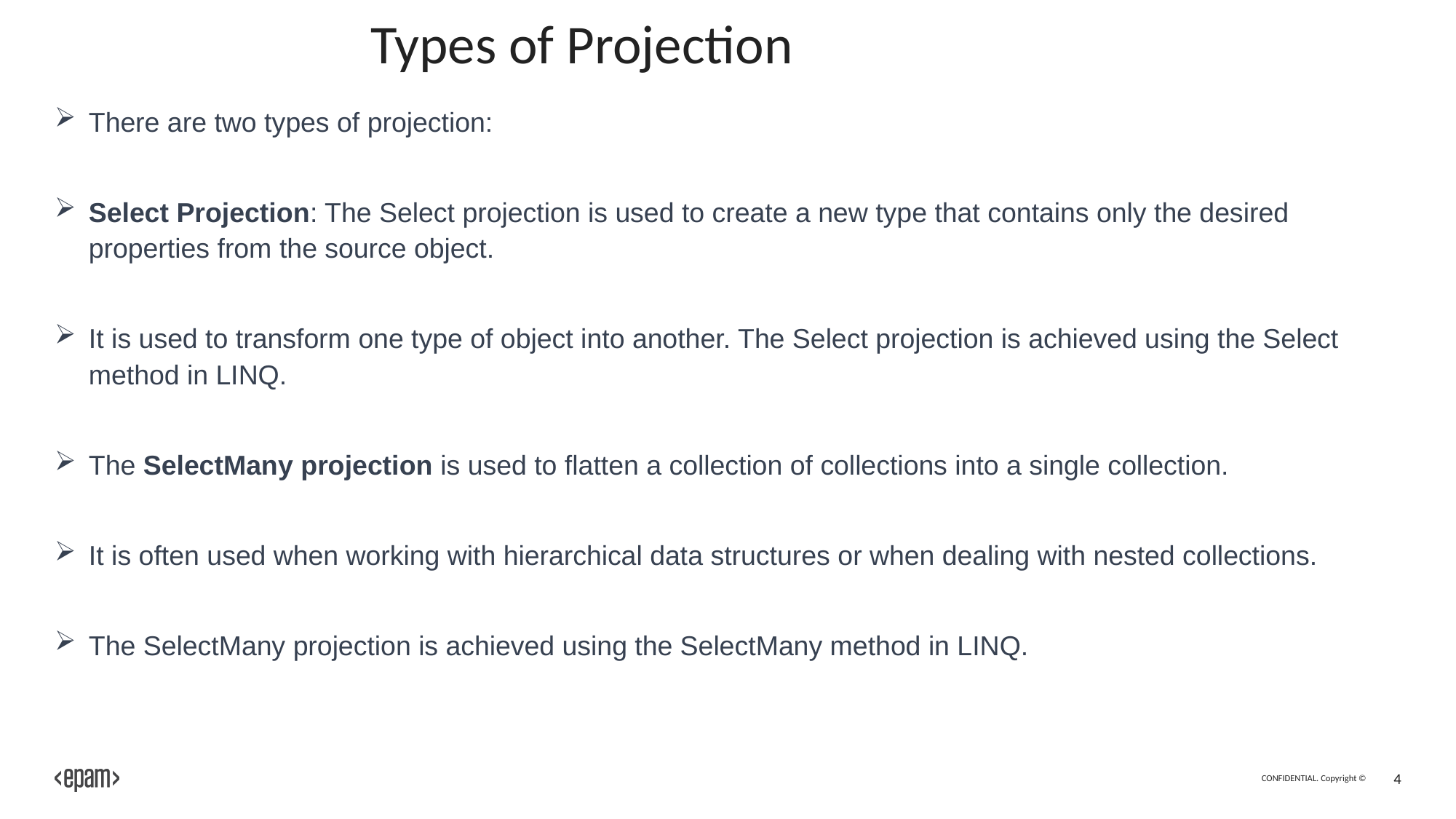

# Types of Projection
There are two types of projection:

Select Projection: The Select projection is used to create a new type that contains only the desired properties from the source object.

It is used to transform one type of object into another. The Select projection is achieved using the Select method in LINQ.

The SelectMany projection is used to flatten a collection of collections into a single collection.

It is often used when working with hierarchical data structures or when dealing with nested collections.

The SelectMany projection is achieved using the SelectMany method in LINQ.